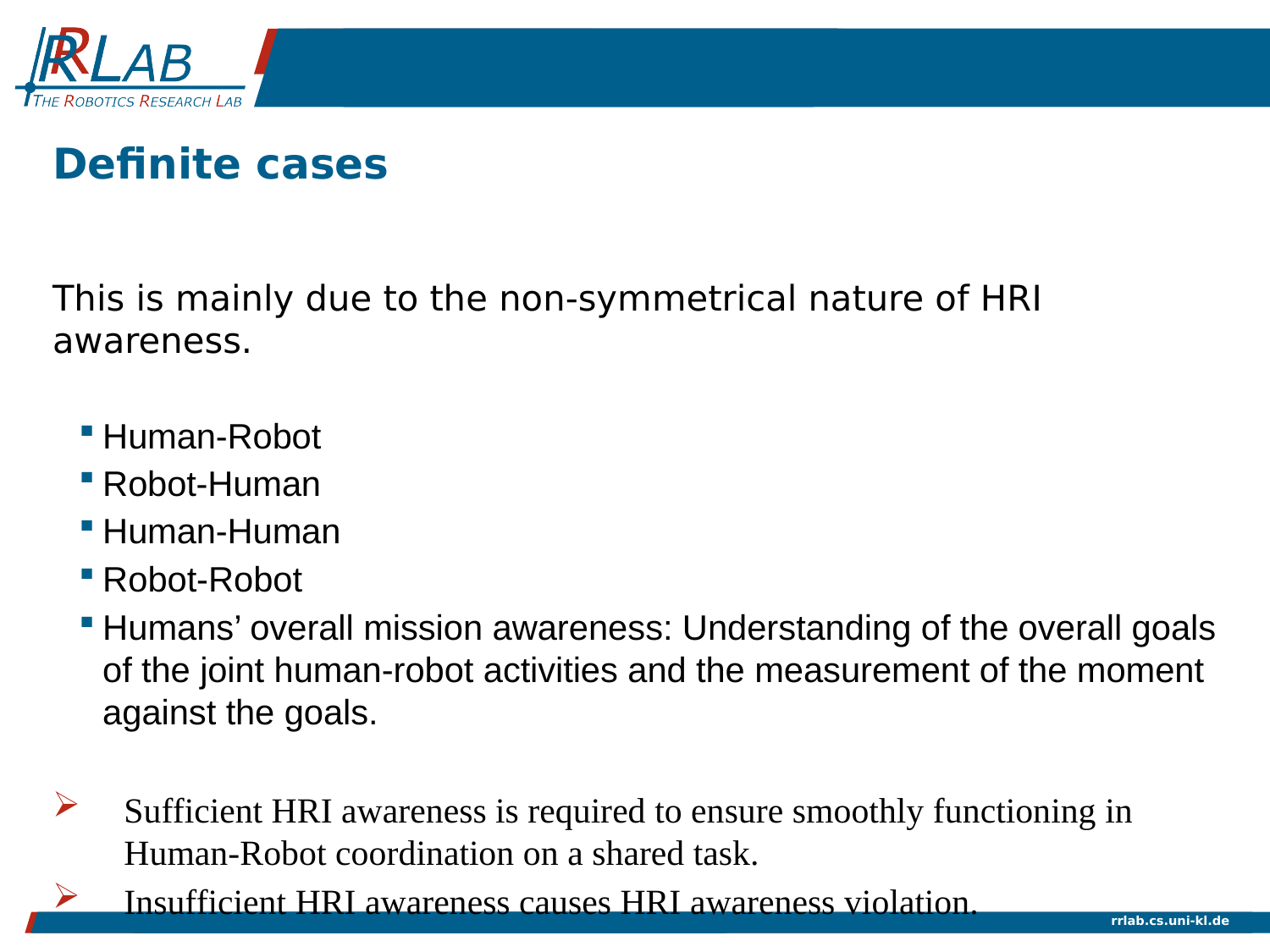

# Definite cases

This is mainly due to the non-symmetrical nature of HRI awareness.

Human-Robot
Robot-Human
Human-Human
Robot-Robot
Humans’ overall mission awareness: Understanding of the overall goals of the joint human-robot activities and the measurement of the moment against the goals.

Sufficient HRI awareness is required to ensure smoothly functioning in Human-Robot coordination on a shared task.
Insufficient HRI awareness causes HRI awareness violation.